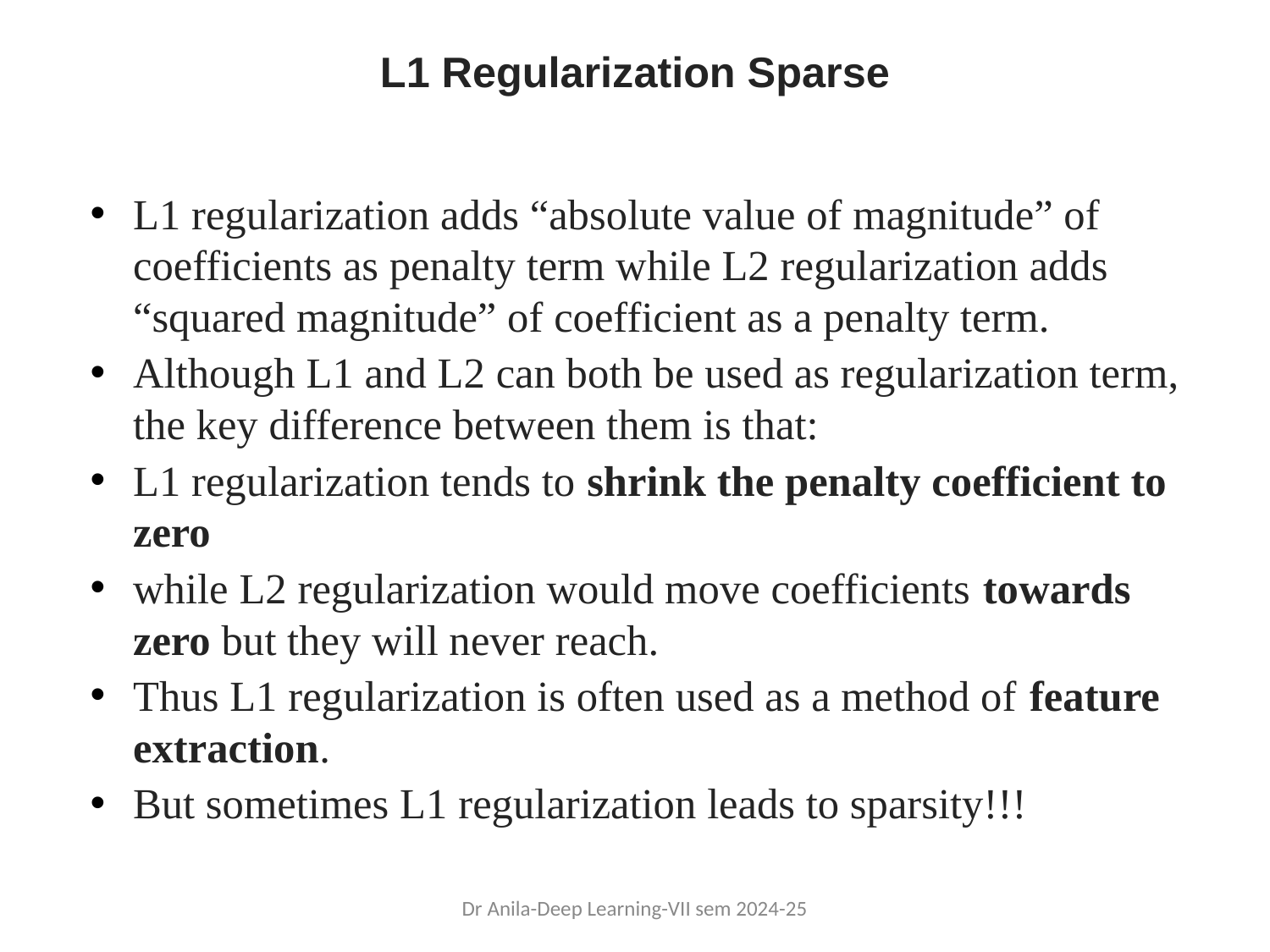

# L1 Regularization Sparse
L1 regularization adds “absolute value of magnitude” of coefficients as penalty term while L2 regularization adds “squared magnitude” of coefficient as a penalty term.
Although L1 and L2 can both be used as regularization term, the key difference between them is that:
L1 regularization tends to shrink the penalty coefficient to zero
while L2 regularization would move coefficients towards zero but they will never reach.
Thus L1 regularization is often used as a method of feature extraction.
But sometimes L1 regularization leads to sparsity!!!

Dr Anila-Deep Learning-VII sem 2024-25